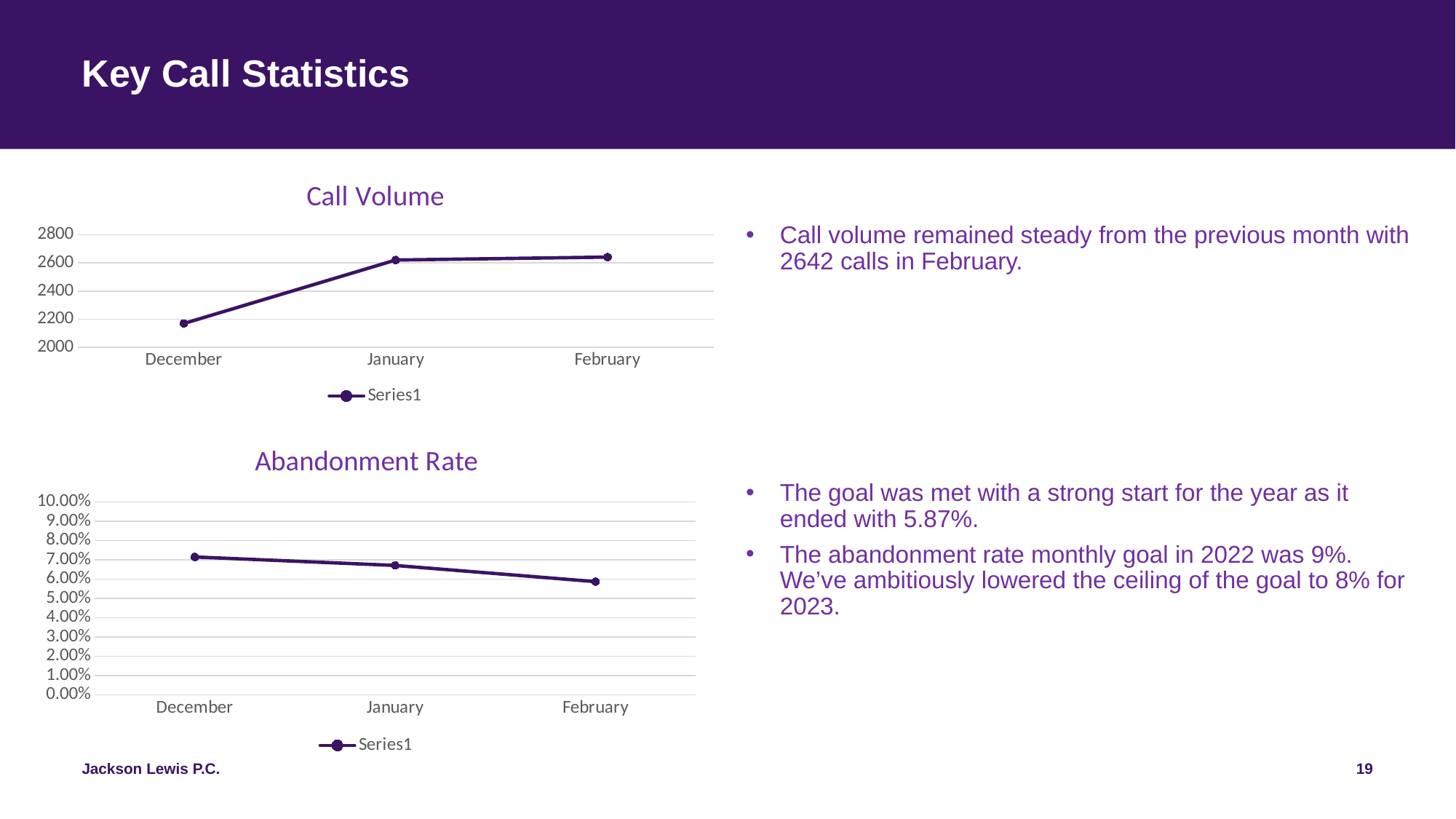

# Key Call Statistics

### Chart: Call Volume

| Category |  |
|---|---|
| December | 2169.0 |
| January | 2621.0 |
| February | 2642.0 |
Call volume remained steady from the previous month with 2642 calls in February.

### Chart: Abandonment Rate

| Category |  |
|---|---|
| December | 0.0715 |
| January | 0.0671 |
| February | 0.0587 |
The goal was met with a strong start for the year as it ended with 5.87%.
The abandonment rate monthly goal in 2022 was 9%. We’ve ambitiously lowered the ceiling of the goal to 8% for 2023.

19
Jackson Lewis P.C.